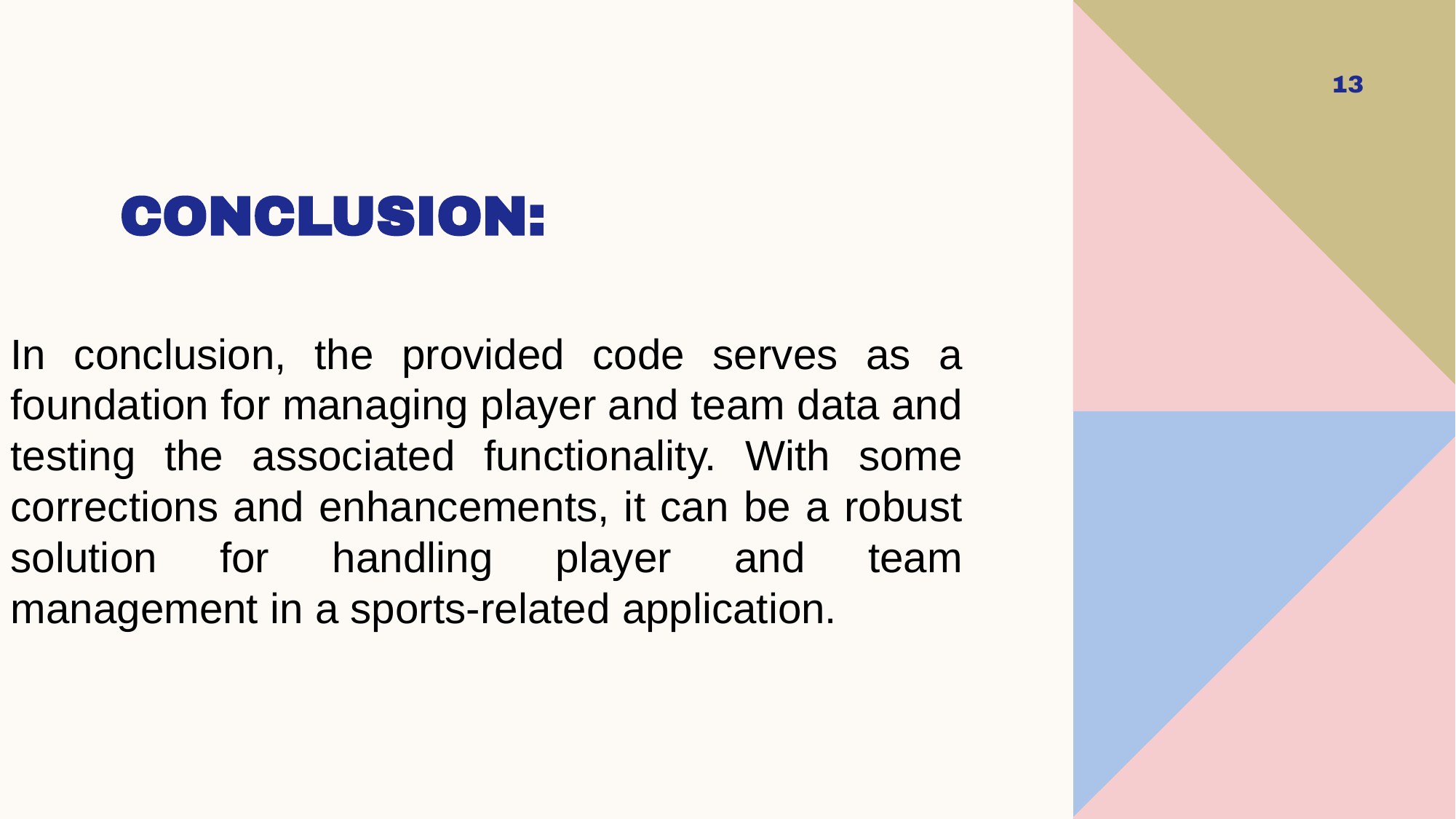

13
# Conclusion:
In conclusion, the provided code serves as a foundation for managing player and team data and testing the associated functionality. With some corrections and enhancements, it can be a robust solution for handling player and team management in a sports-related application.